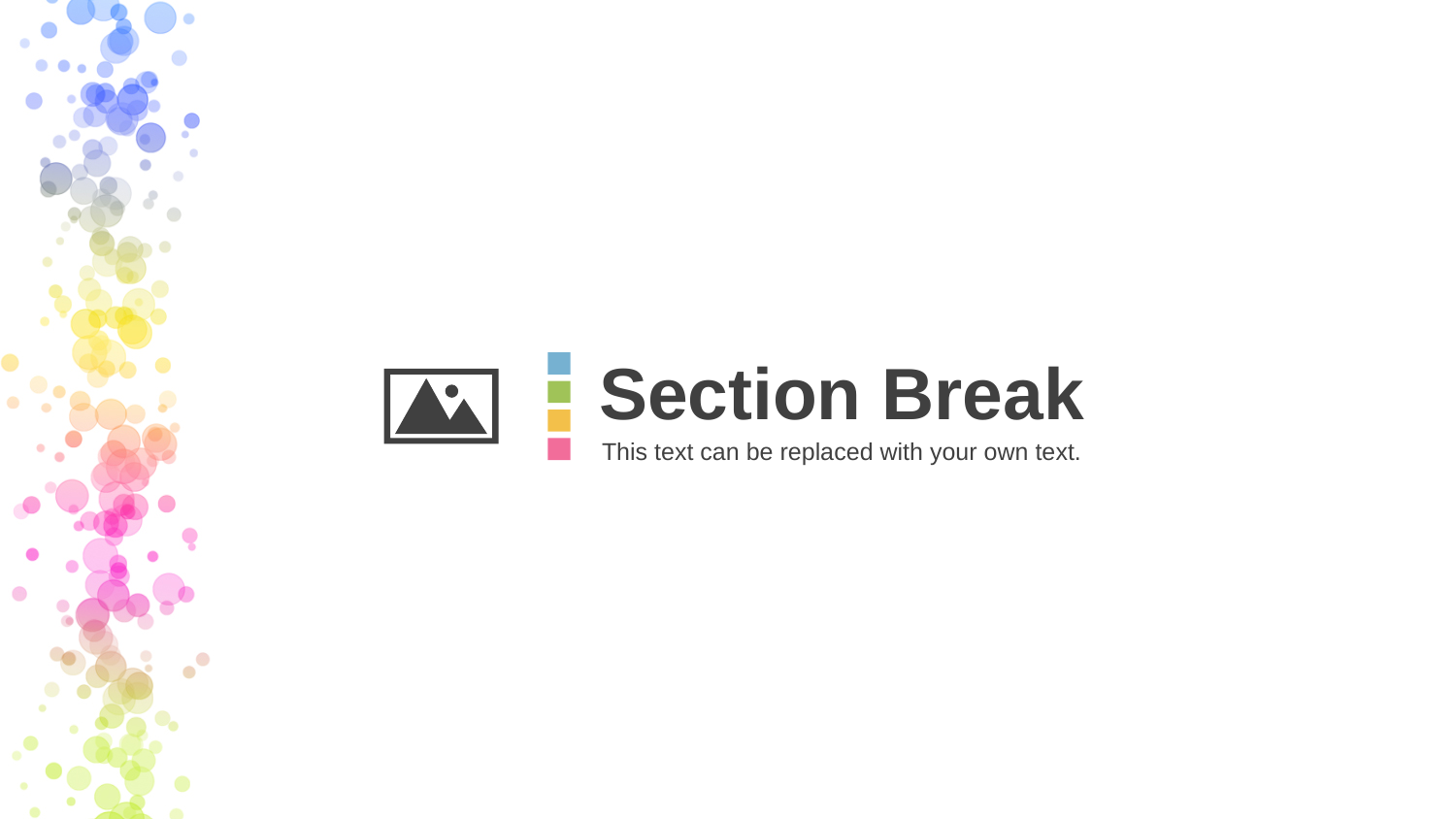

# Section Break

This text can be replaced with your own text.